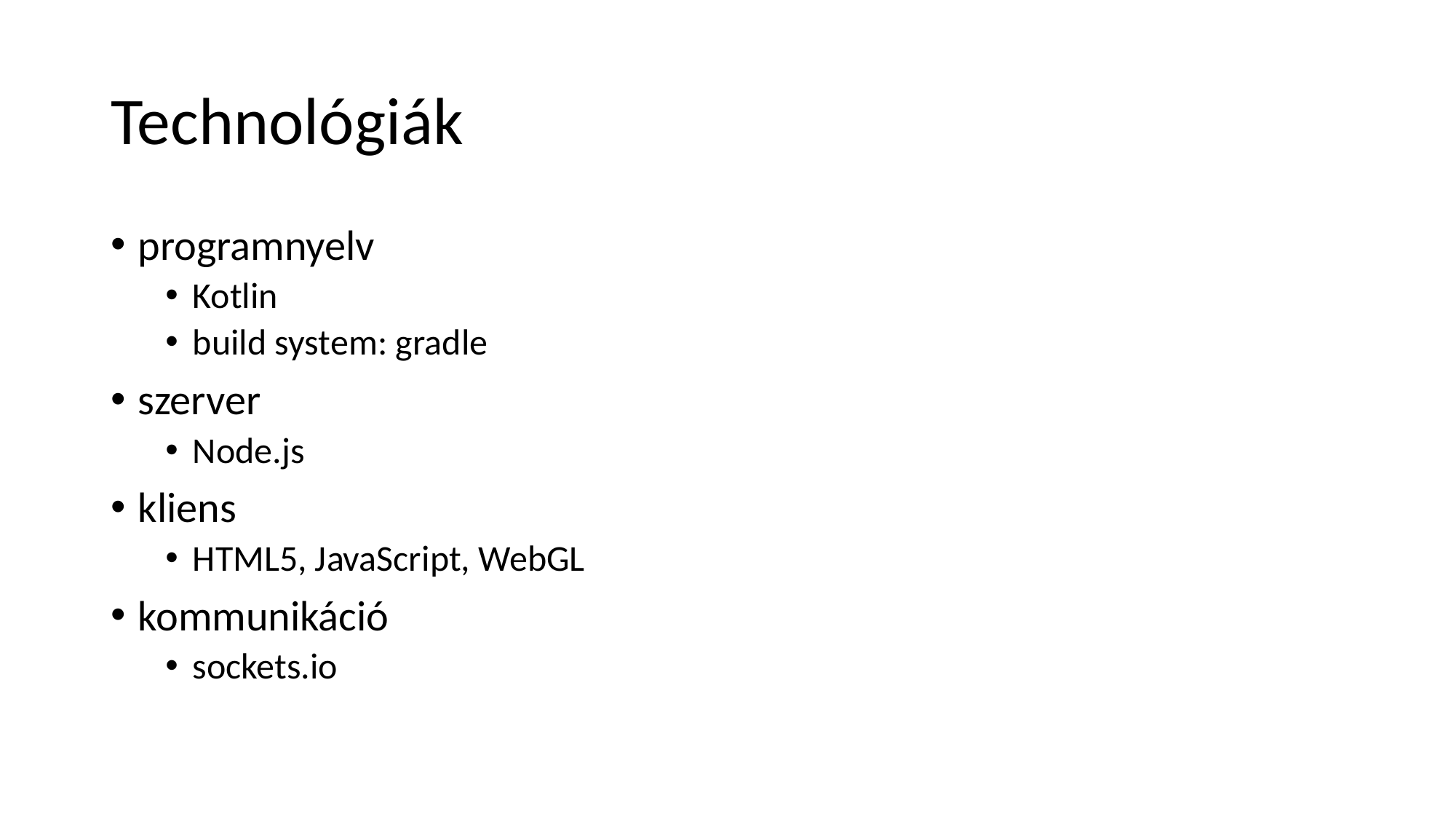

# Technológiák
programnyelv
Kotlin
build system: gradle
szerver
Node.js
kliens
HTML5, JavaScript, WebGL
kommunikáció
sockets.io